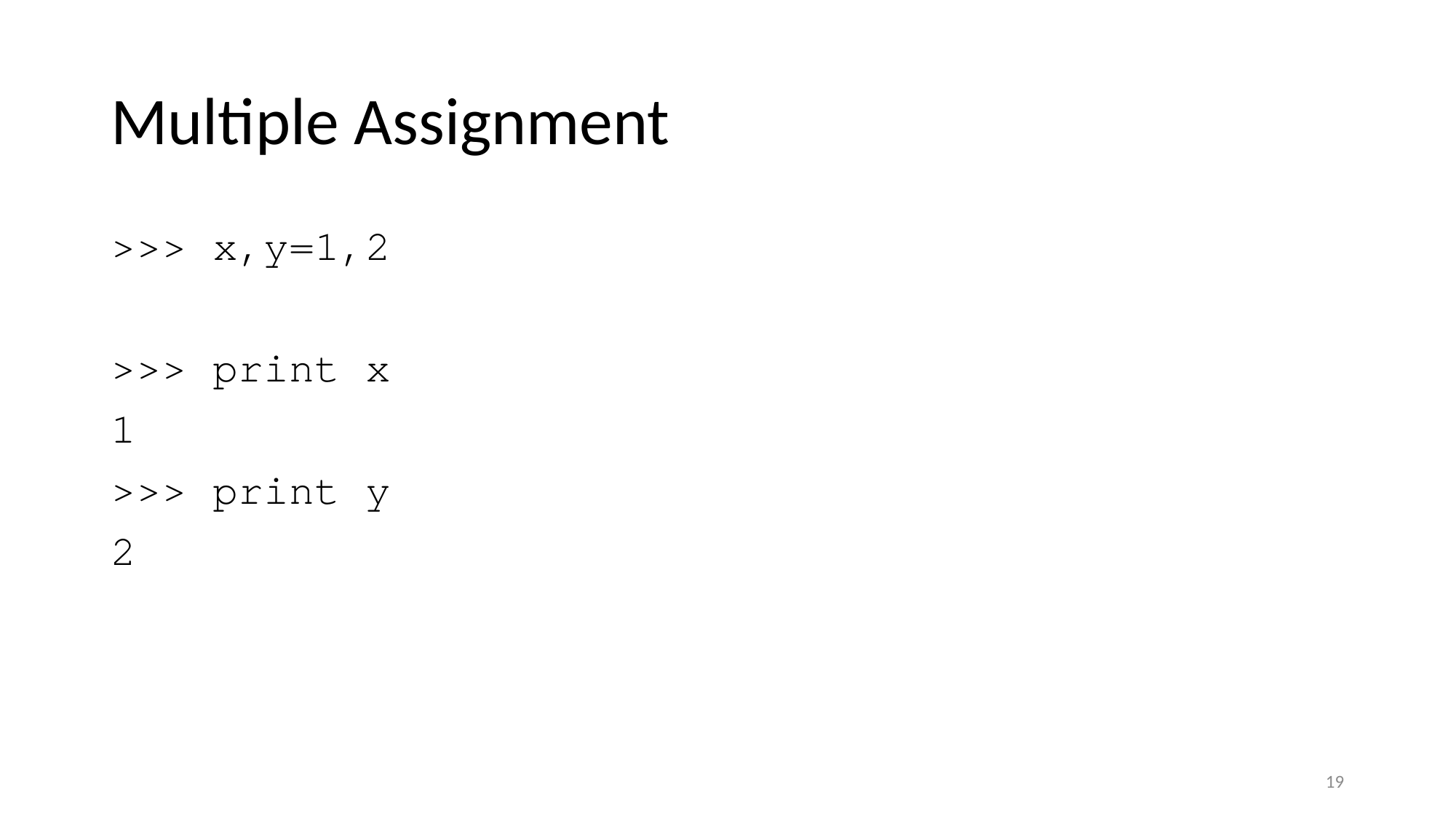

# Multiple Assignment
>>> x,y=1,2

>>> print x
1
>>> print y
2

19